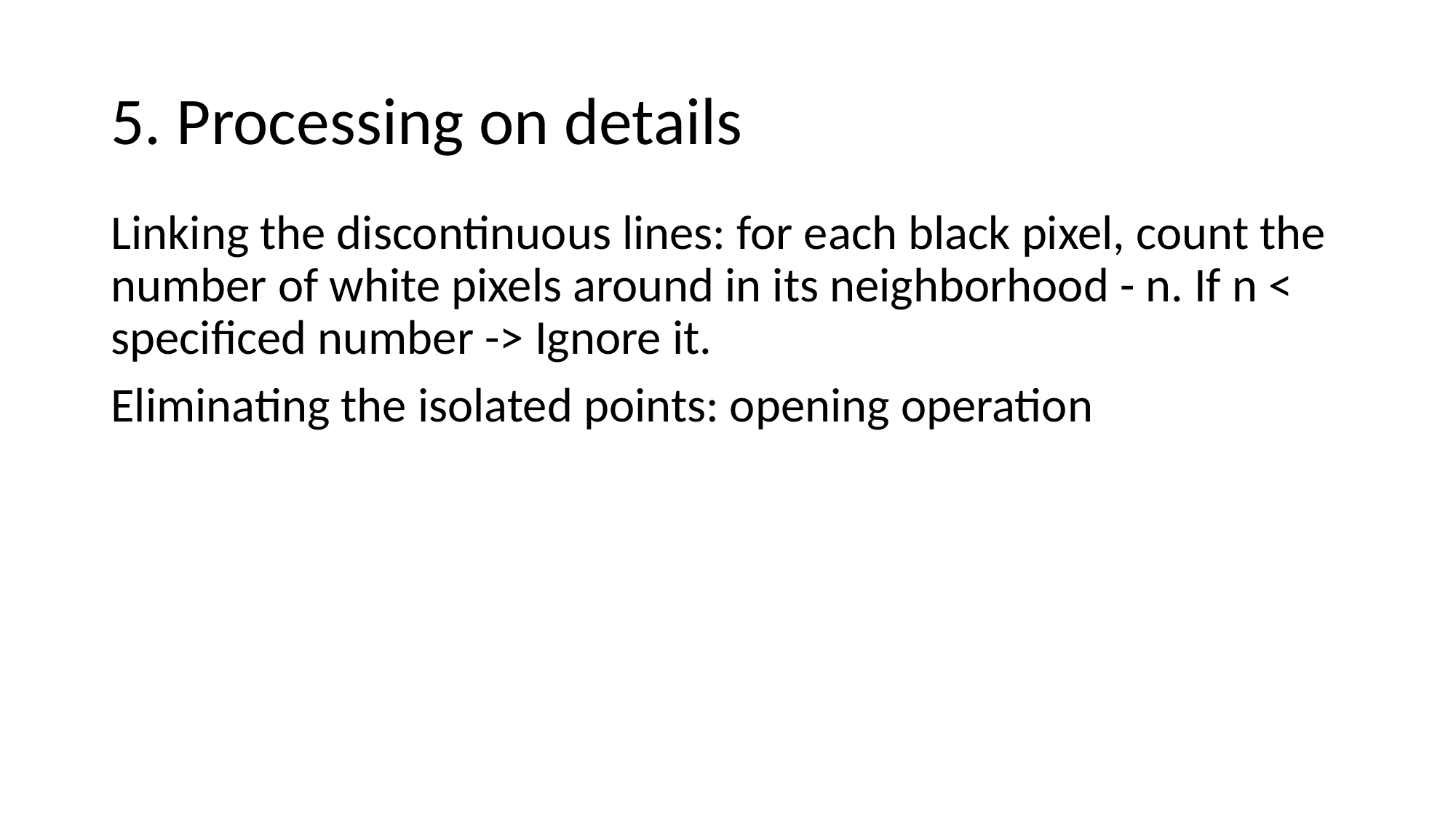

# 5. Processing on details
Linking the discontinuous lines: for each black pixel, count the number of white pixels around in its neighborhood - n. If n < specificed number -> Ignore it.
Eliminating the isolated points: opening operation